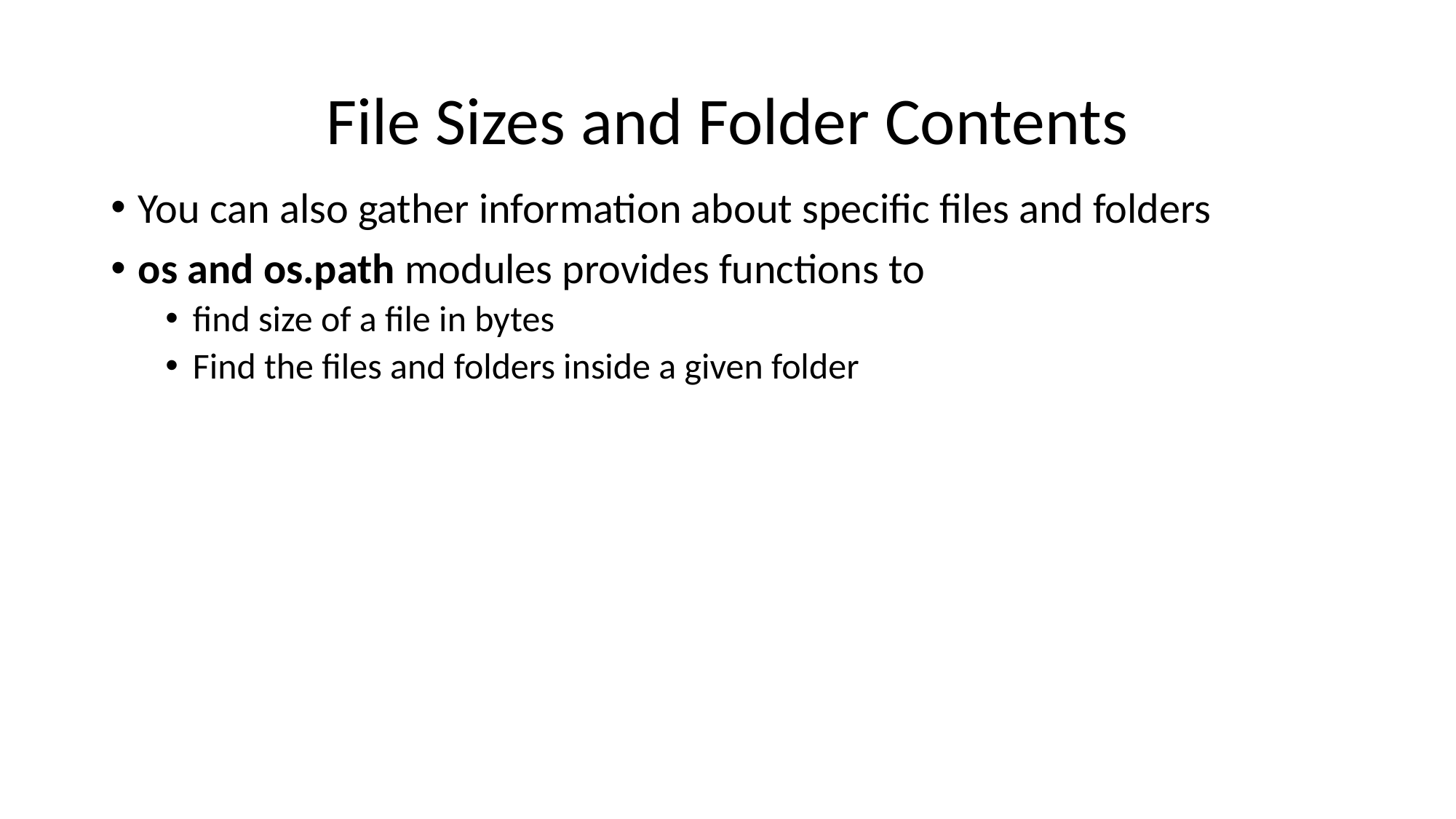

# File Sizes and Folder Contents
You can also gather information about specific files and folders
os and os.path modules provides functions to
find size of a file in bytes
Find the files and folders inside a given folder